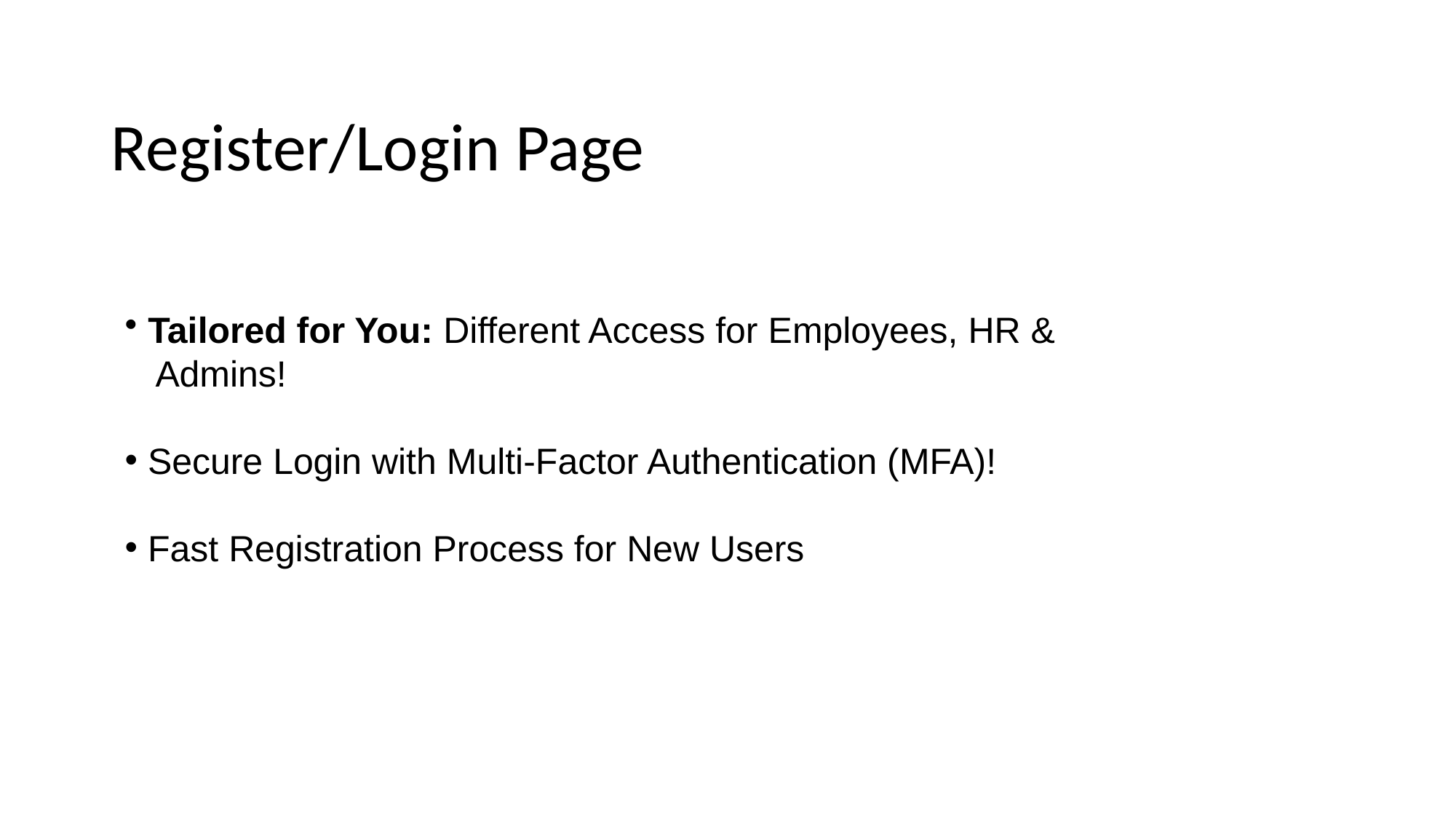

# Register/Login Page
 Tailored for You: Different Access for Employees, HR &
   Admins!

 Secure Login with Multi-Factor Authentication (MFA)!

 Fast Registration Process for New Users